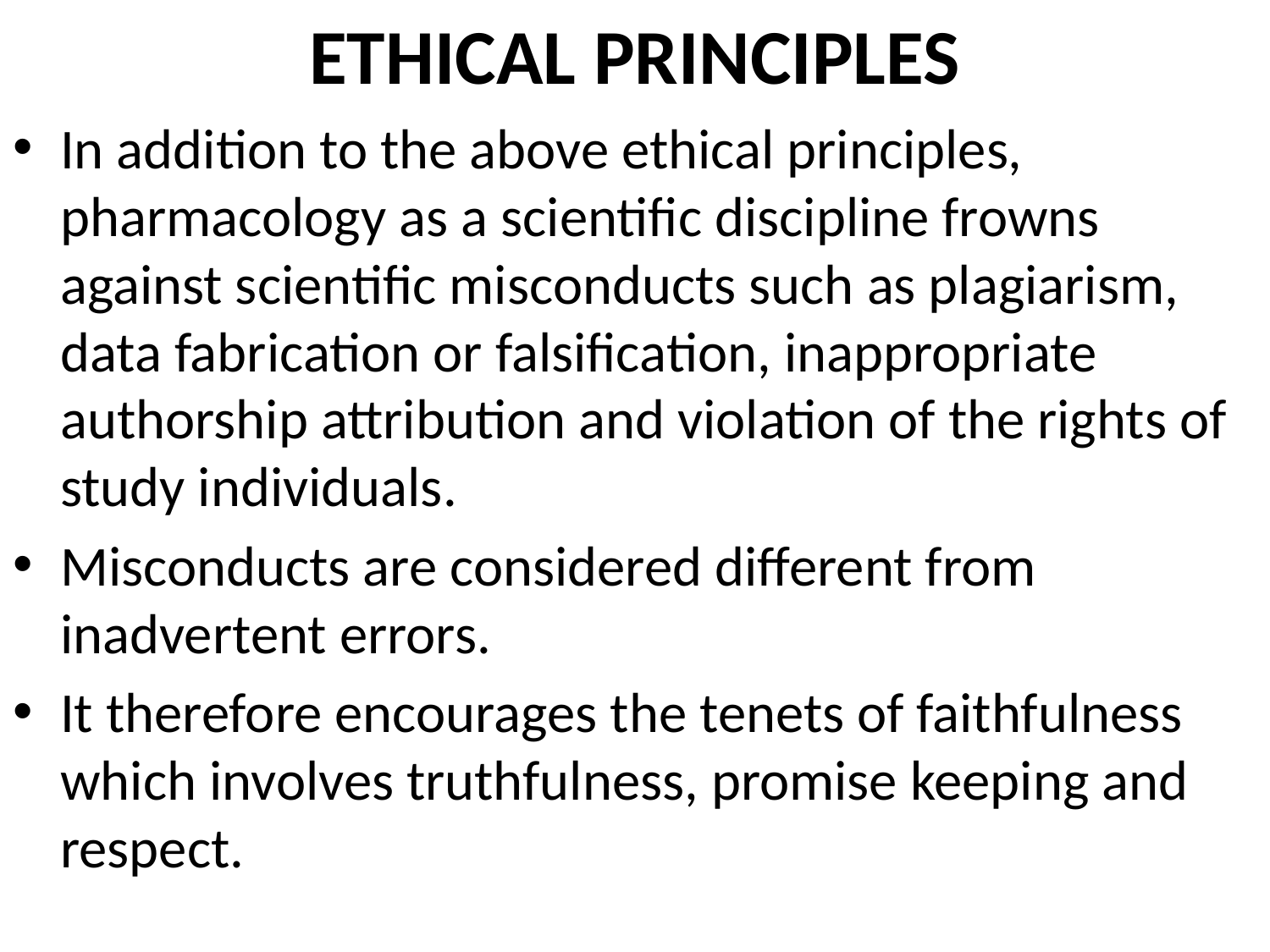

# ETHICAL PRINCIPLES
In addition to the above ethical principles, pharmacology as a scientific discipline frowns against scientific misconducts such as plagiarism, data fabrication or falsification, inappropriate authorship attribution and violation of the rights of study individuals.
Misconducts are considered different from inadvertent errors.
It therefore encourages the tenets of faithfulness which involves truthfulness, promise keeping and respect.